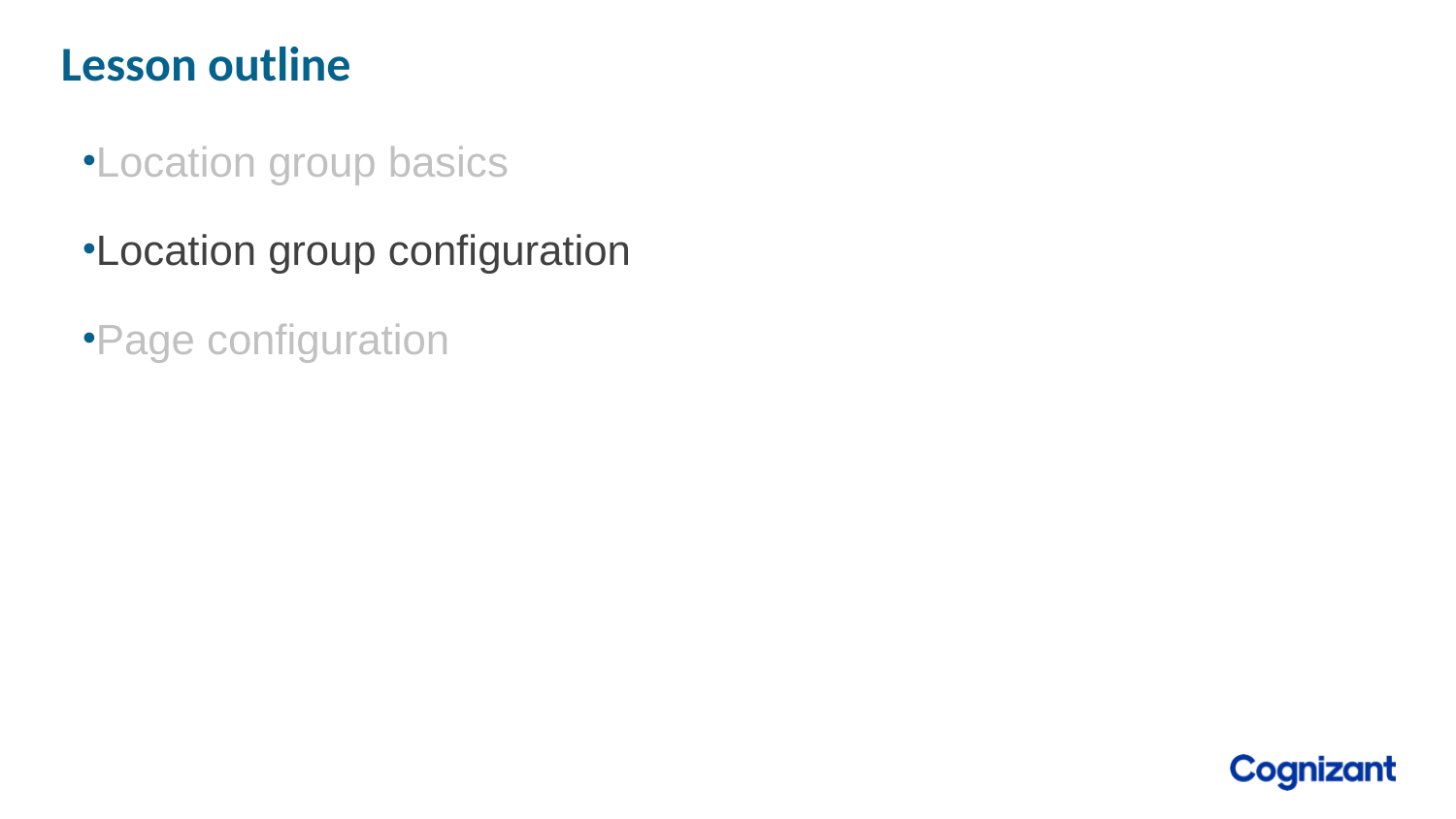

# Lesson outline
Location group basics
Location group configuration
Page configuration